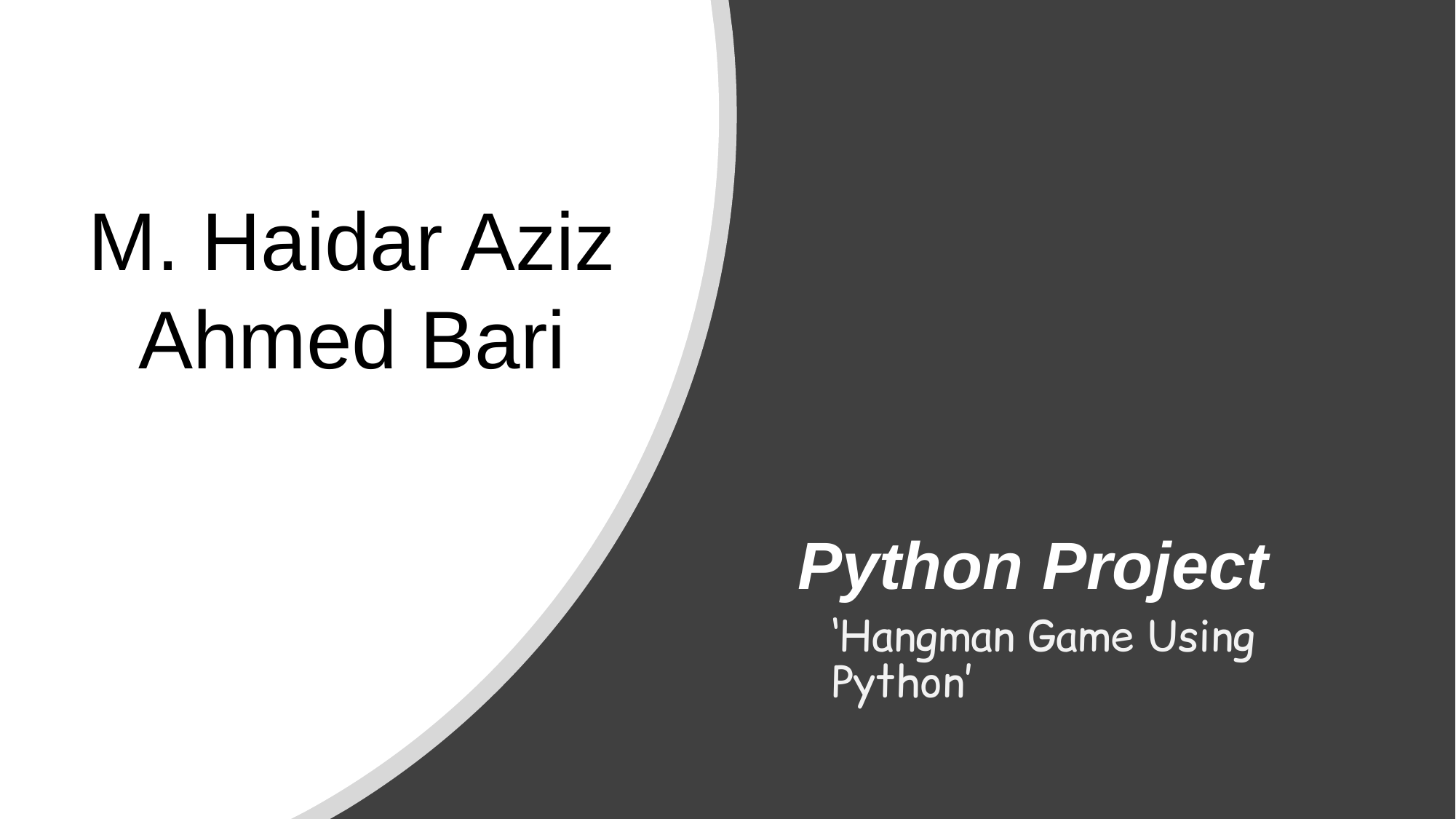

M. Haidar Aziz
Ahmed Bari
# Python Project
‘Hangman Game Using Python’